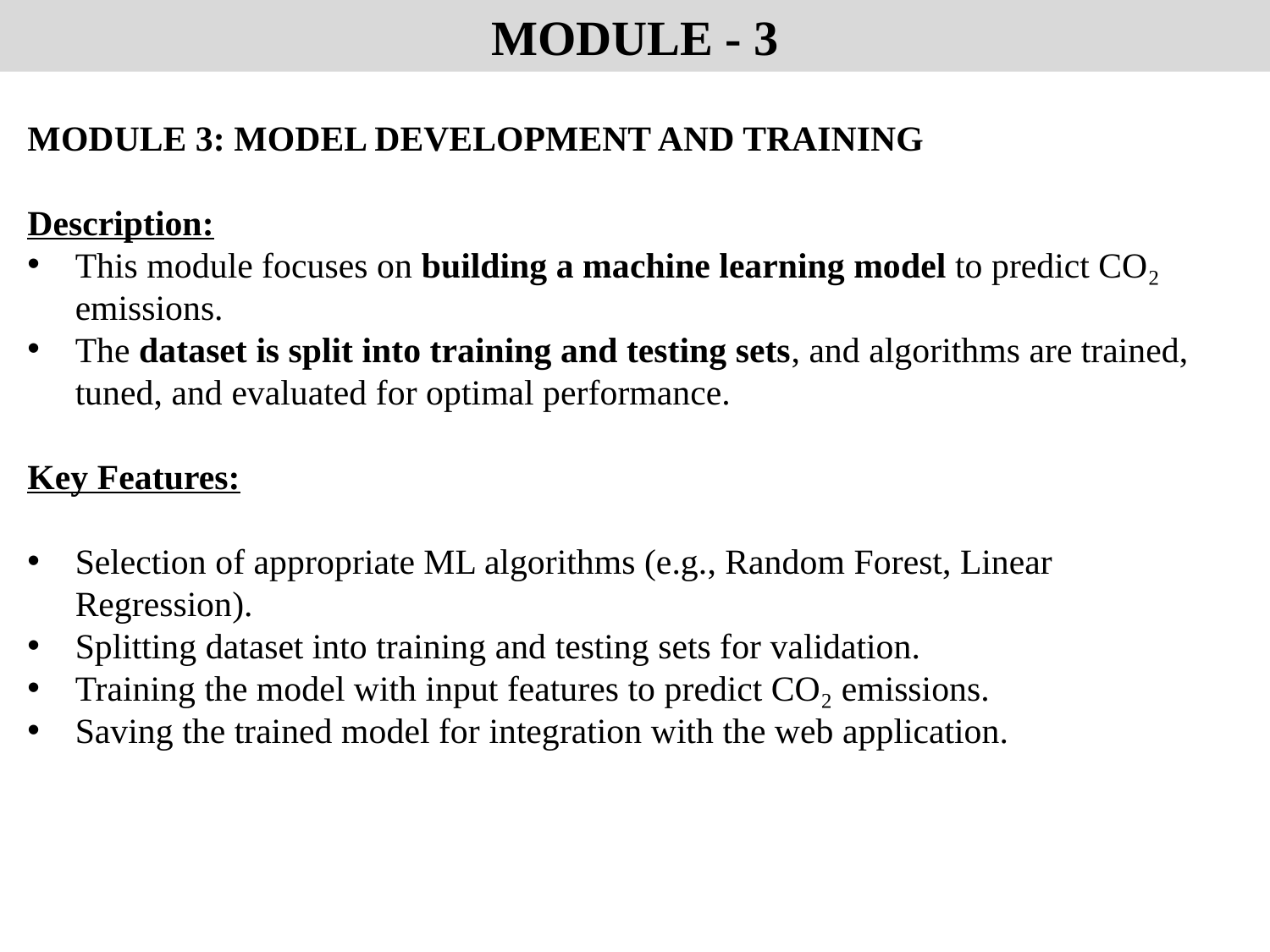

MODULE - 3
MODULE 3: MODEL DEVELOPMENT AND TRAINING

Description:
This module focuses on building a machine learning model to predict CO₂ emissions.
The dataset is split into training and testing sets, and algorithms are trained, tuned, and evaluated for optimal performance.

Key Features:

Selection of appropriate ML algorithms (e.g., Random Forest, Linear Regression).
Splitting dataset into training and testing sets for validation.
Training the model with input features to predict CO₂ emissions.
Saving the trained model for integration with the web application.